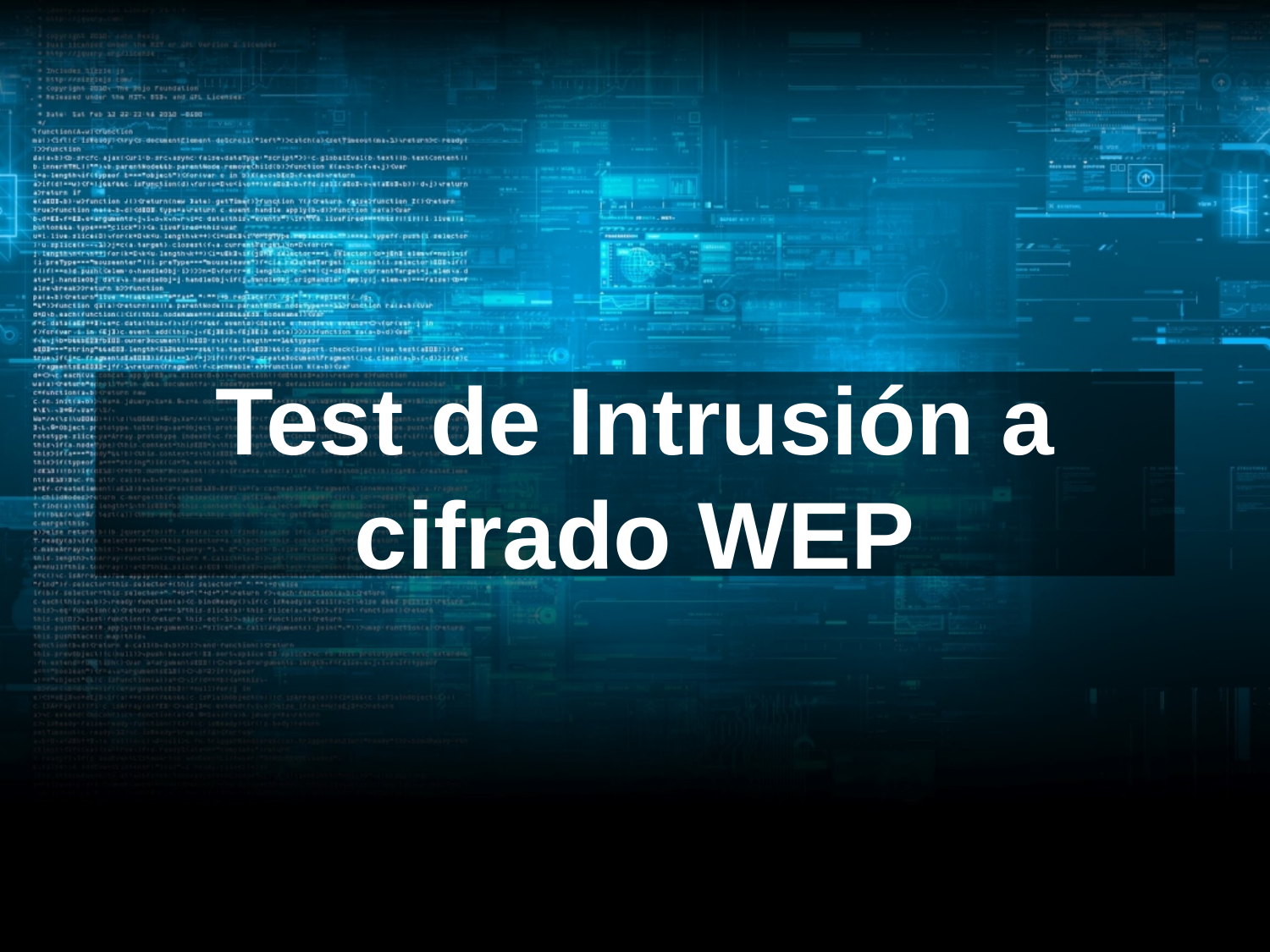

# Test de Intrusión a cifrado WEP